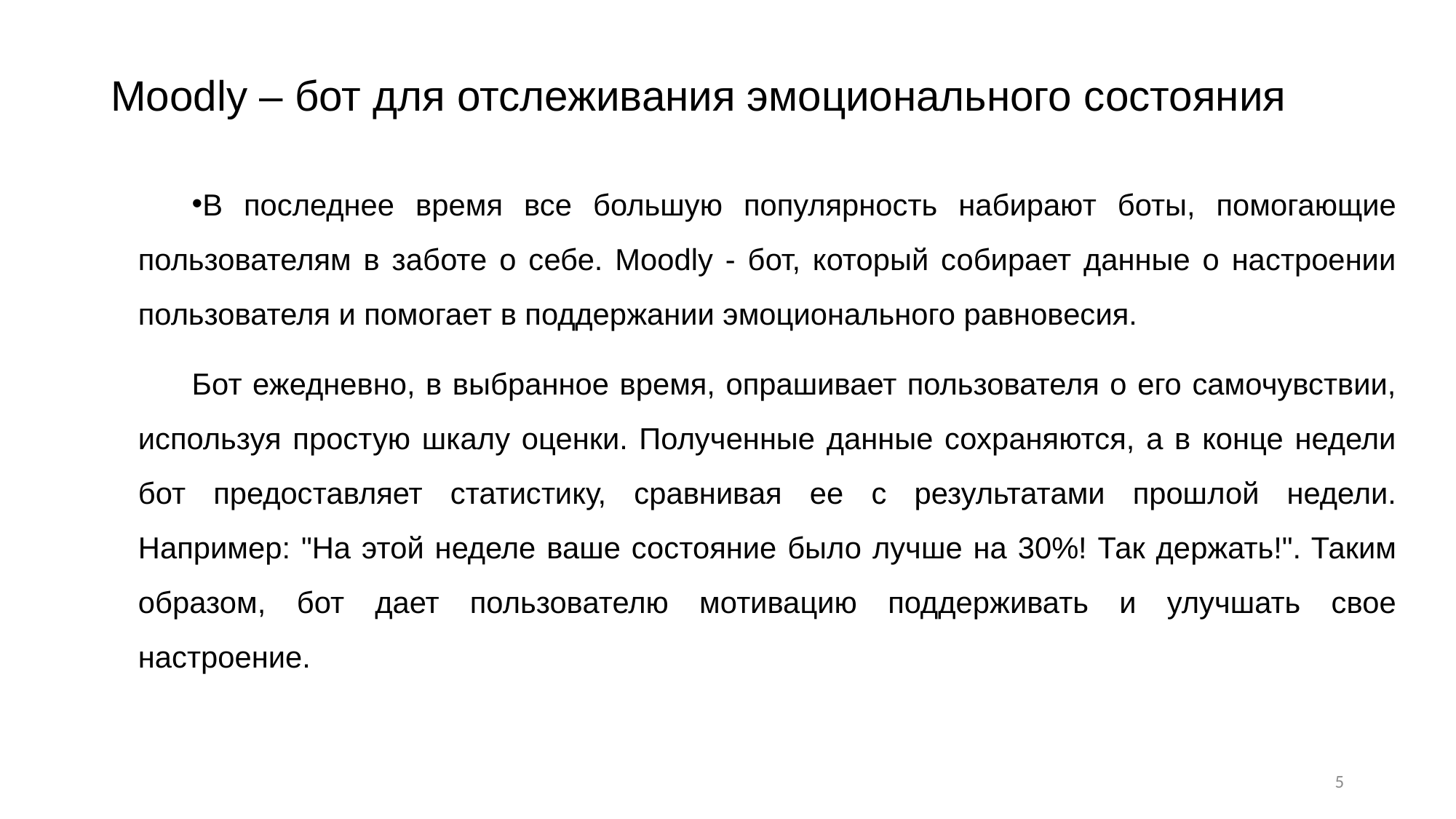

# Moodly – бот для отслеживания эмоционального состояния
В последнее время все большую популярность набирают боты, помогающие пользователям в заботе о себе. Moodly - бот, который собирает данные о настроении пользователя и помогает в поддержании эмоционального равновесия.
Бот ежедневно, в выбранное время, опрашивает пользователя о его самочувствии, используя простую шкалу оценки. Полученные данные сохраняются, а в конце недели бот предоставляет статистику, сравнивая ее с результатами прошлой недели. Например: "На этой неделе ваше состояние было лучше на 30%! Так держать!". Таким образом, бот дает пользователю мотивацию поддерживать и улучшать свое настроение.
5